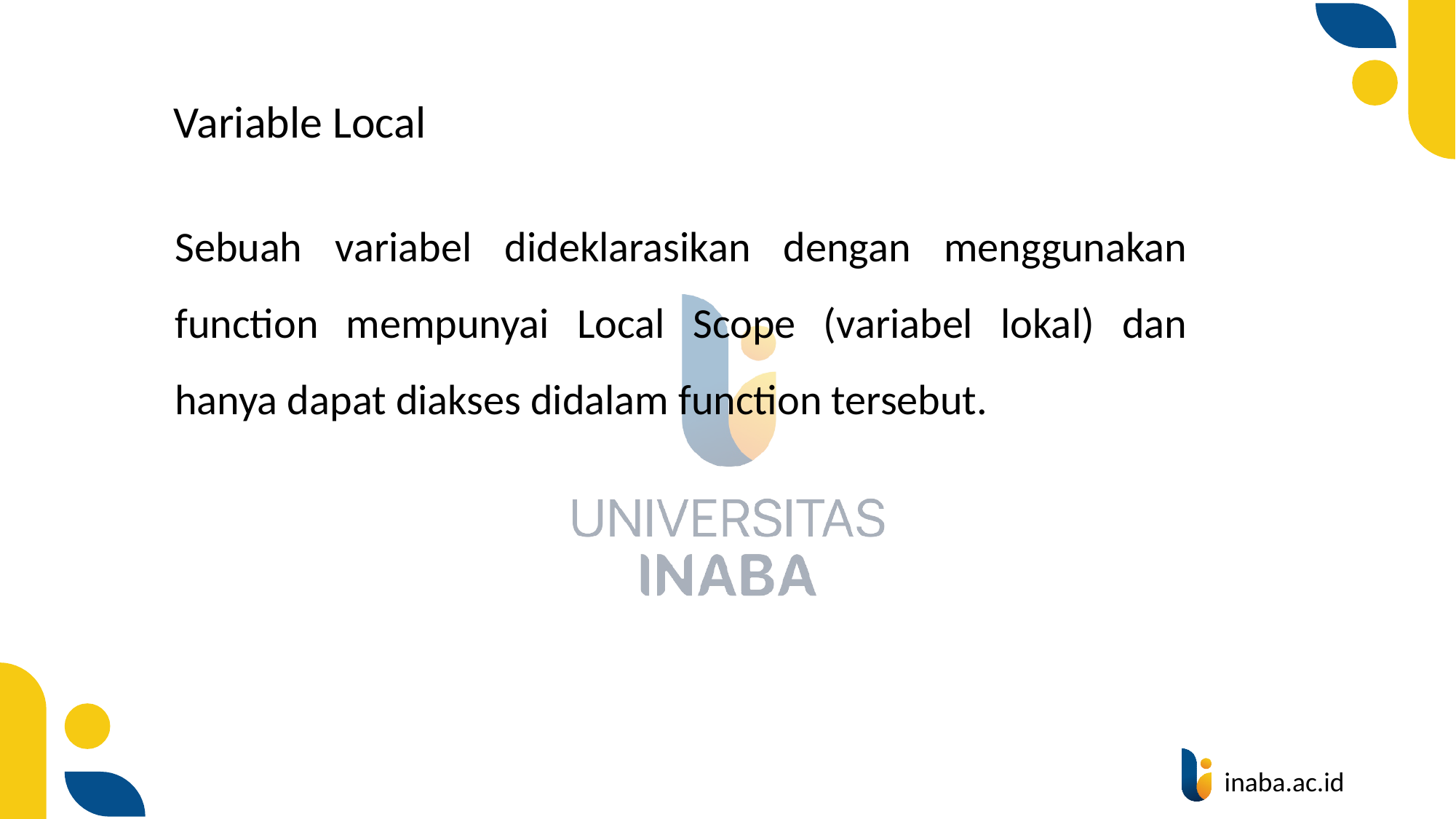

# Variable Local
Sebuah variabel dideklarasikan dengan menggunakan function mempunyai Local Scope (variabel lokal) dan hanya dapat diakses didalam function tersebut.